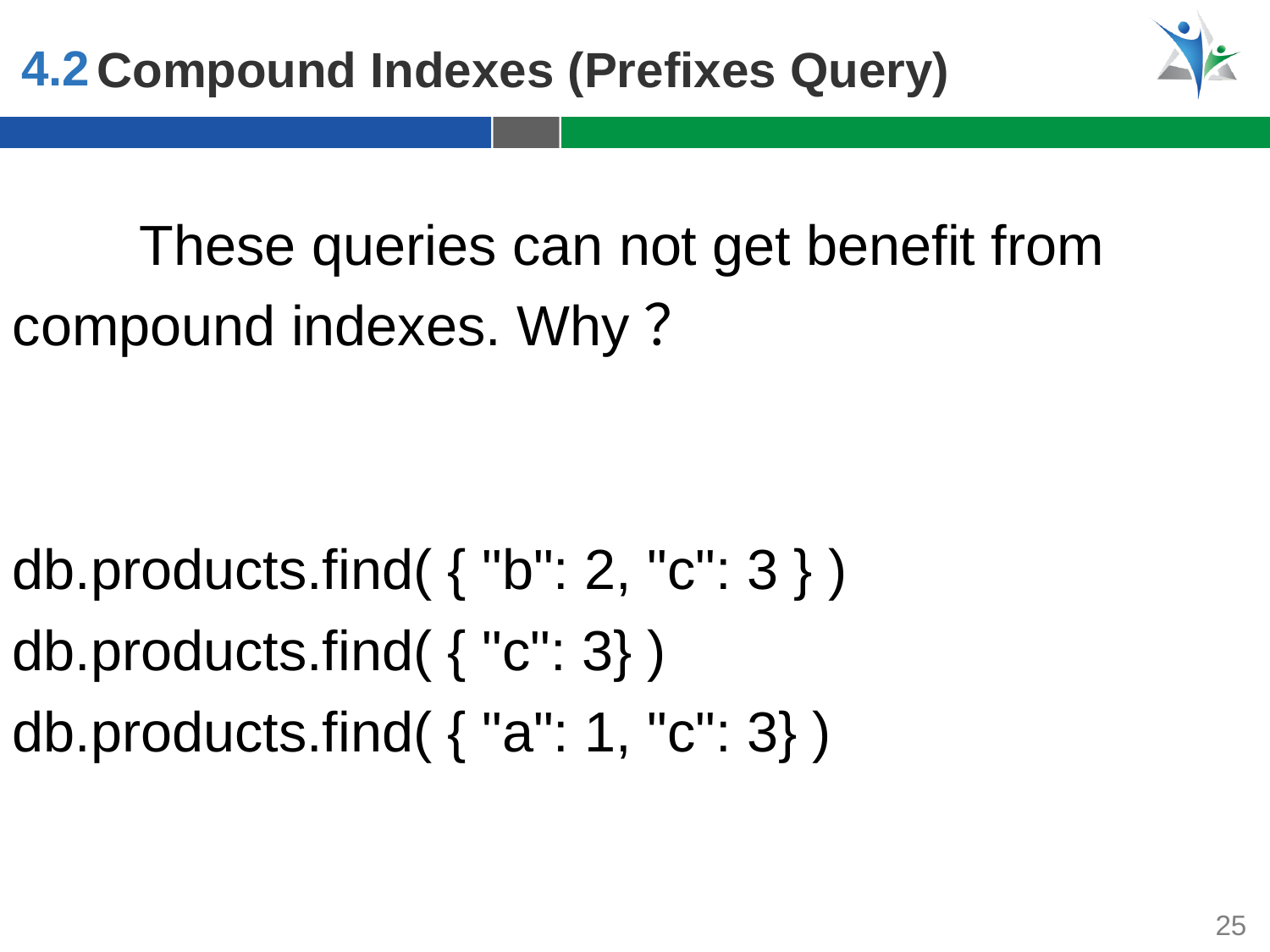

4.2
Compound Indexes (Prefixes Query)
	These queries can not get benefit from compound indexes. Why？

db.products.find( { "b": 2, "c": 3 } )
db.products.find( { "c": 3} )
db.products.find( { "a": 1, "c": 3} )